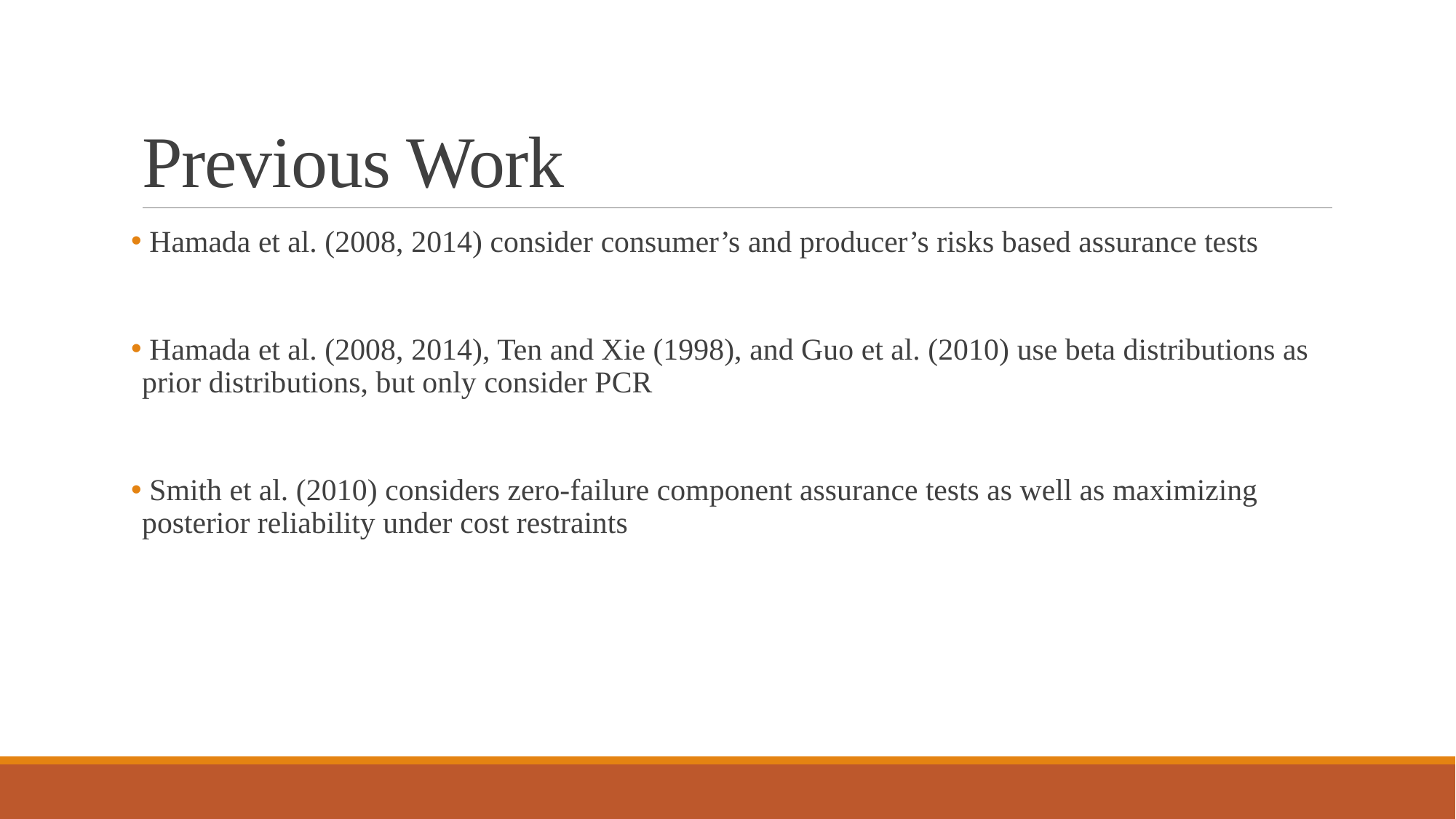

# Previous Work
 Hamada et al. (2008, 2014) consider consumer’s and producer’s risks based assurance tests

 Hamada et al. (2008, 2014), Ten and Xie (1998), and Guo et al. (2010) use beta distributions as prior distributions, but only consider PCR

 Smith et al. (2010) considers zero-failure component assurance tests as well as maximizing posterior reliability under cost restraints